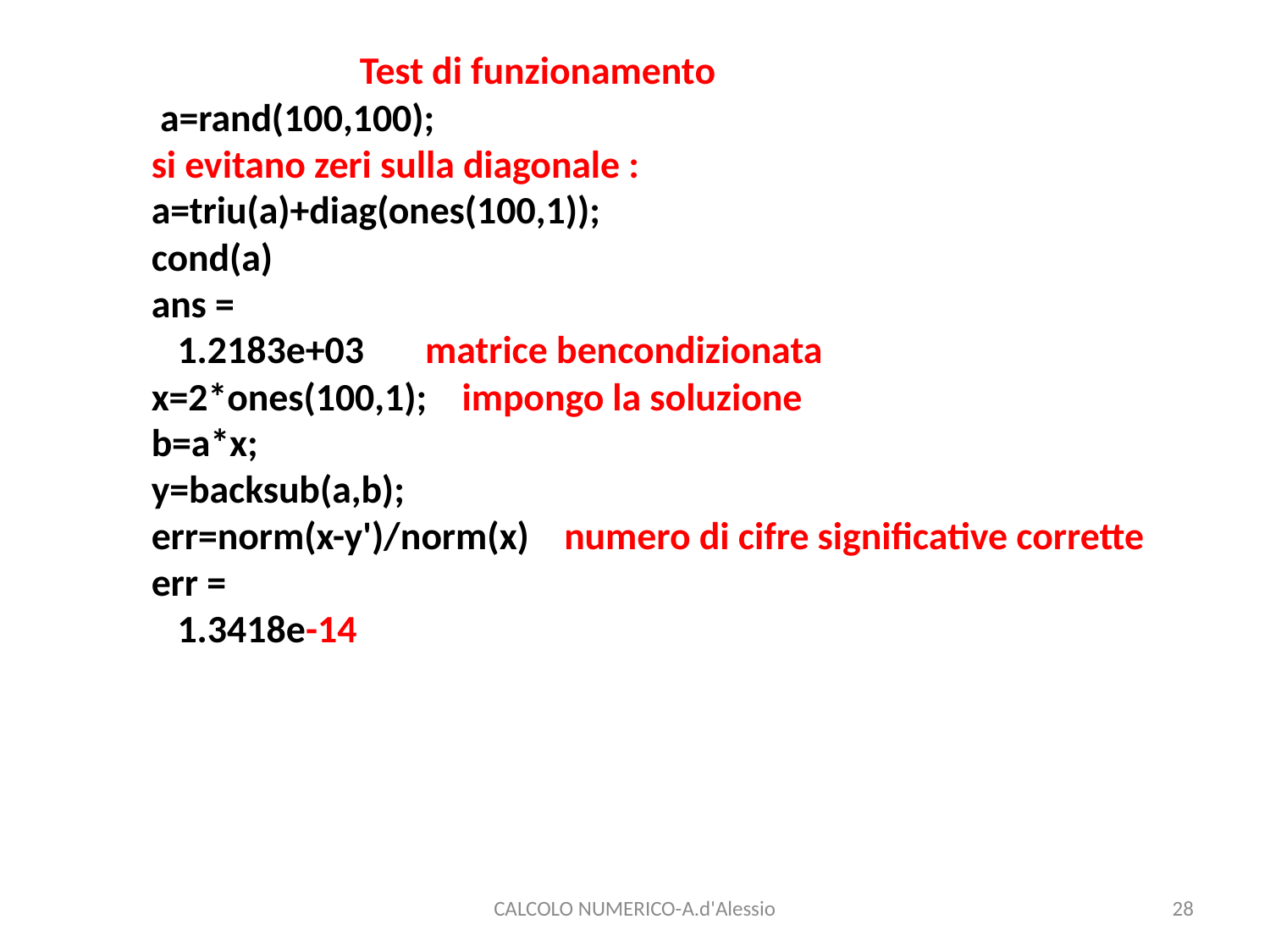

Test di funzionamento
 a=rand(100,100);
si evitano zeri sulla diagonale :
a=triu(a)+diag(ones(100,1));
cond(a)
ans =
   1.2183e+03       matrice bencondizionata
x=2*ones(100,1);    impongo la soluzione
b=a*x;
y=backsub(a,b);
err=norm(x-y')/norm(x)    numero di cifre significative corrette
err =
   1.3418e-14

CALCOLO NUMERICO-A.d'Alessio
28